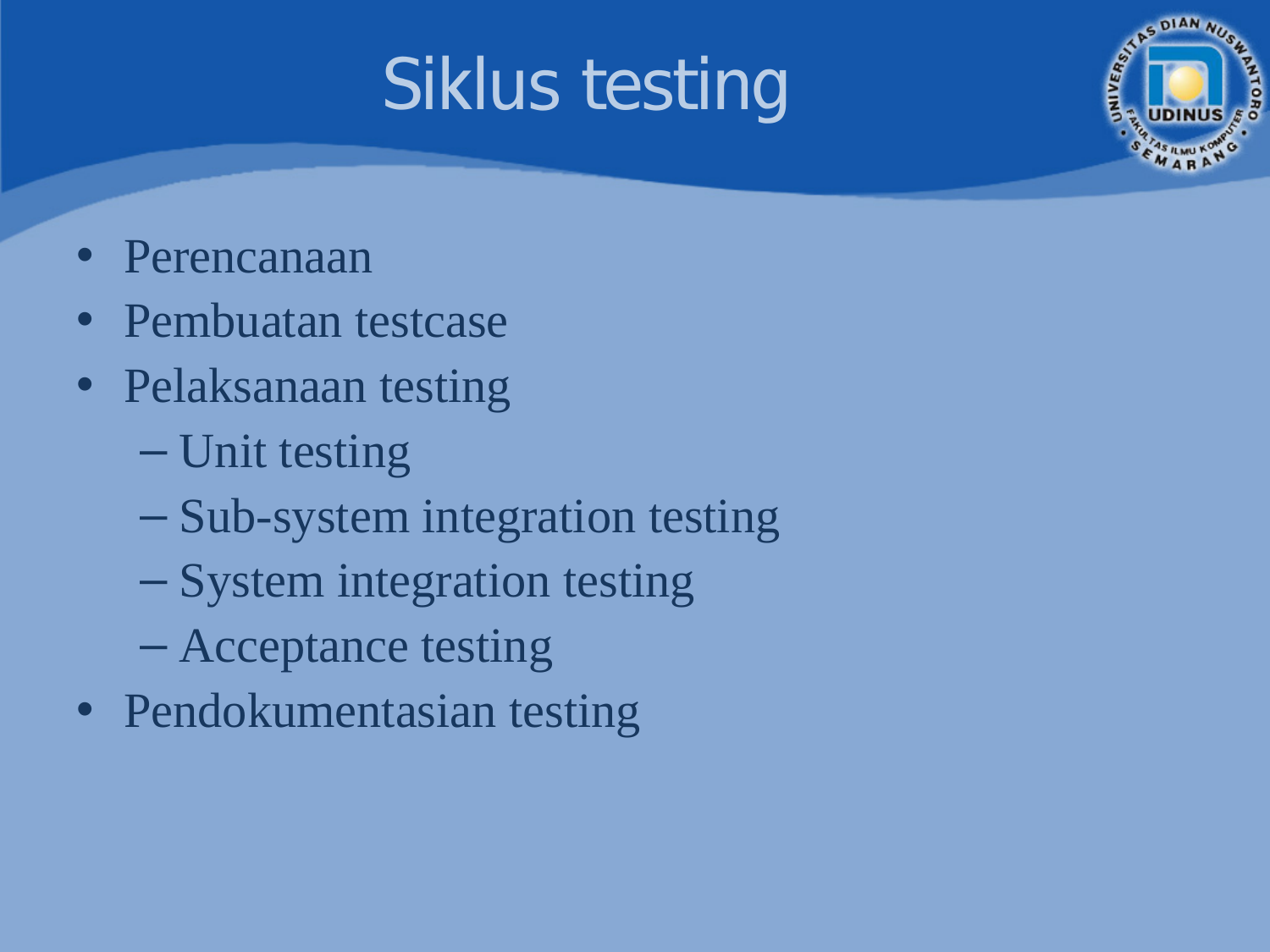

# Siklus testing
Perencanaan
Pembuatan testcase
Pelaksanaan testing
Unit testing
Sub-system integration testing
System integration testing
Acceptance testing
Pendokumentasian testing